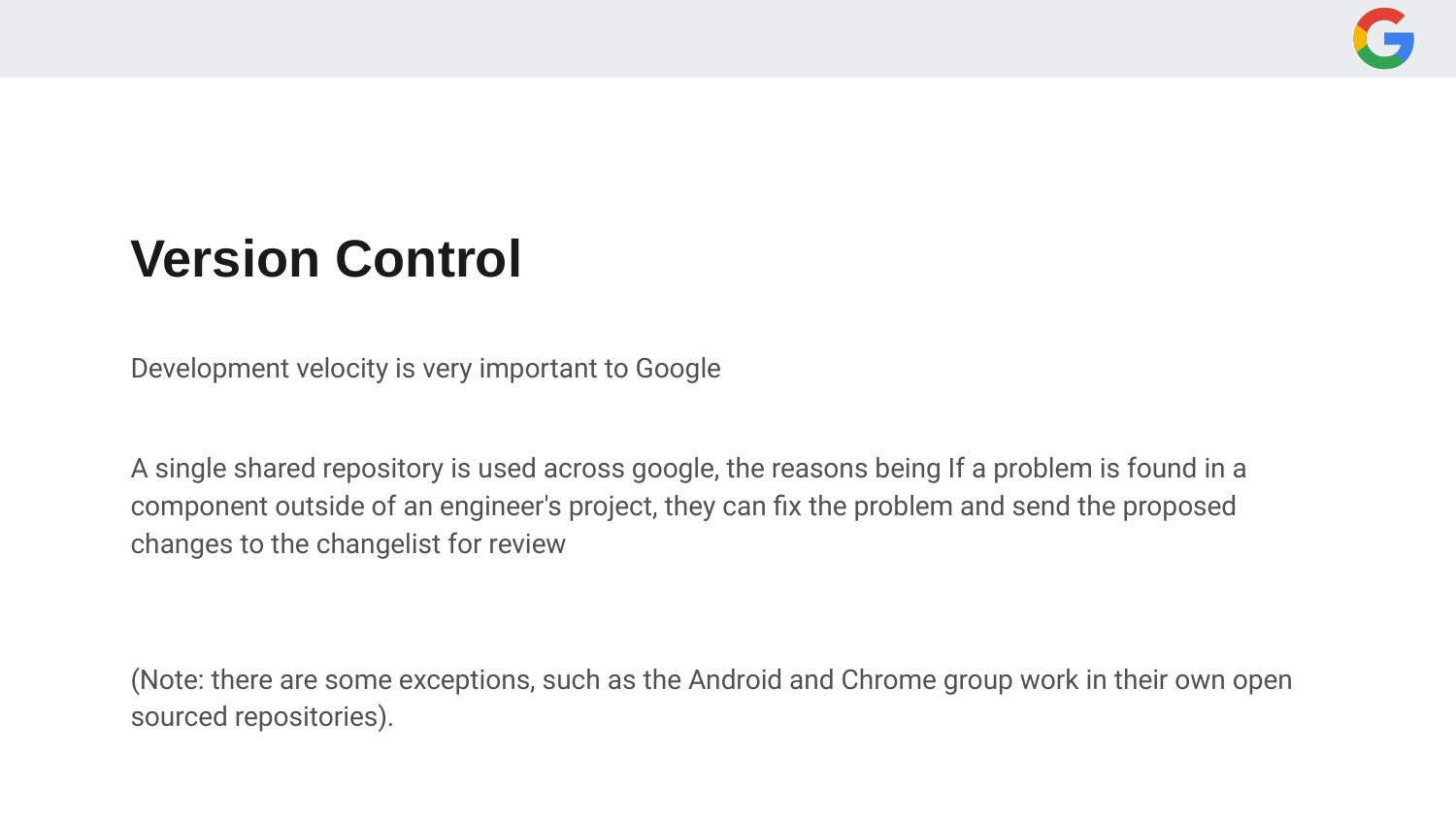

# Version Control
Development velocity is very important to Google
A single shared repository is used across google, the reasons being If a problem is found in a component outside of an engineer's project, they can fix the problem and send the proposed changes to the changelist for review

(Note: there are some exceptions, such as the Android and Chrome group work in their own open
sourced repositories).